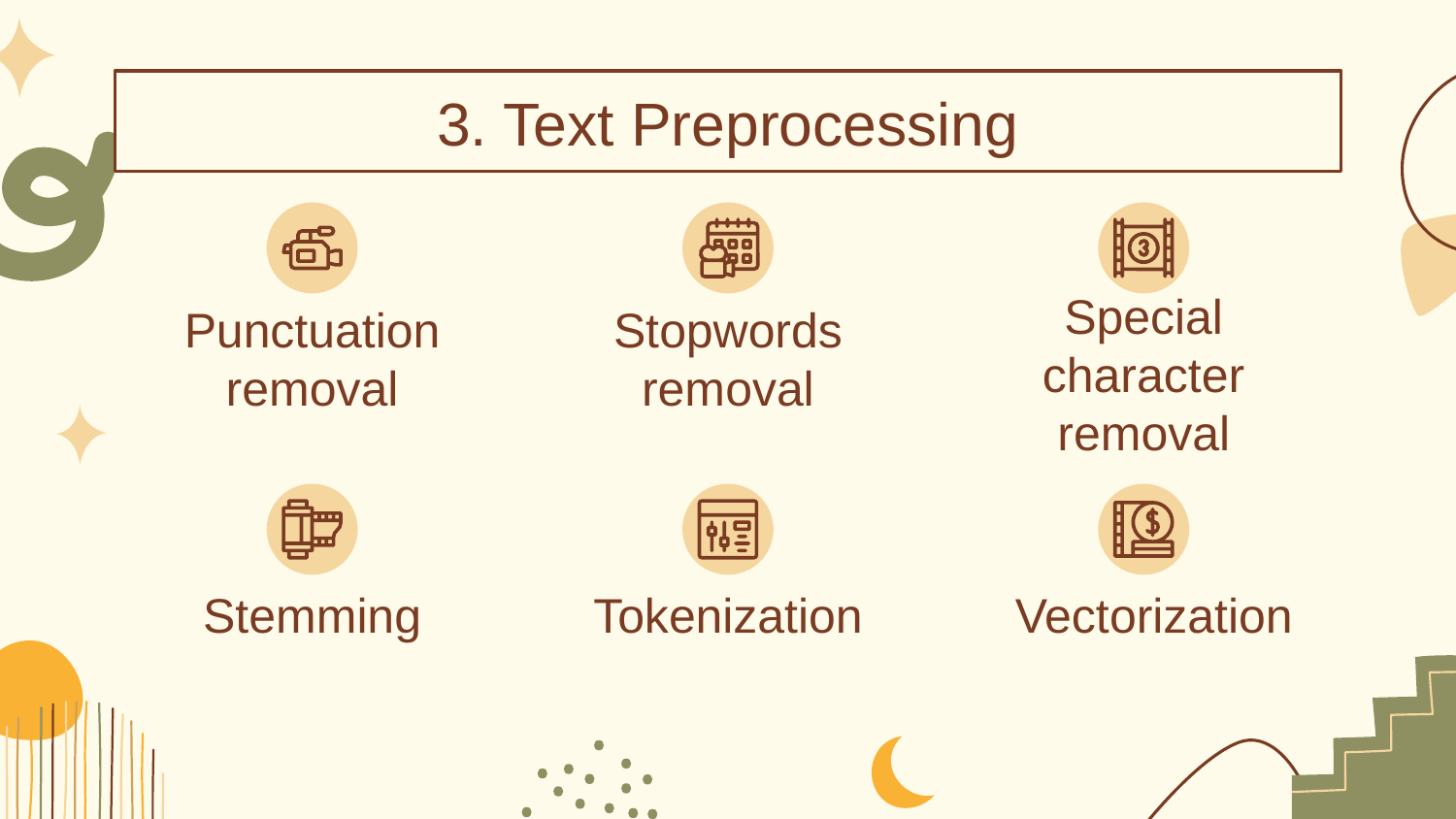

# 3. Text Preprocessing

Punctuation removal
Stopwords removal
Special character removal

Stemming
Tokenization
Vectorization